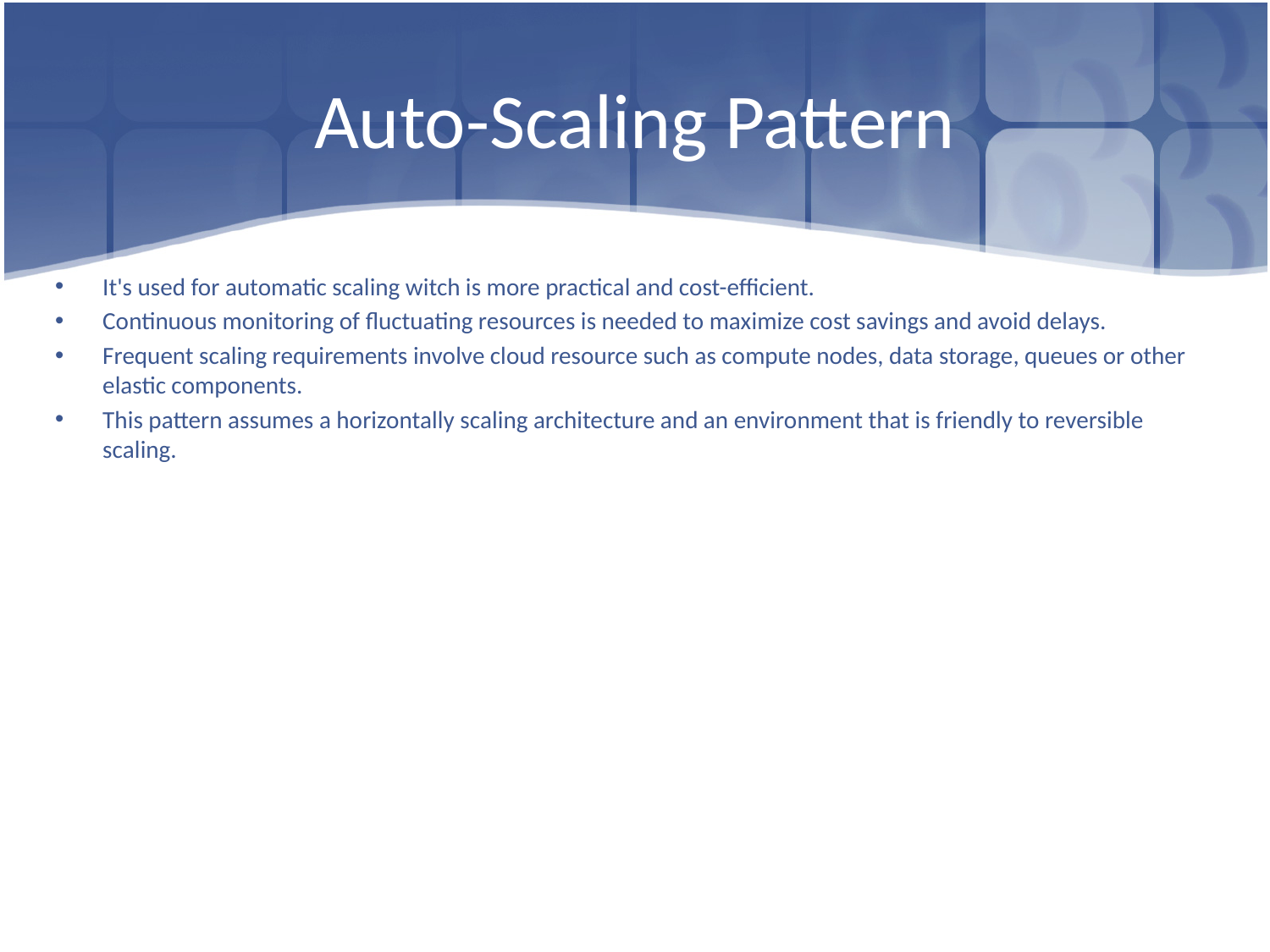

# Auto-Scaling Pattern
It's used for automatic scaling witch is more practical and cost-efficient.
Continuous monitoring of fluctuating resources is needed to maximize cost savings and avoid delays.
Frequent scaling requirements involve cloud resource such as compute nodes, data storage, queues or other elastic components.
This pattern assumes a horizontally scaling architecture and an environment that is friendly to reversible scaling.